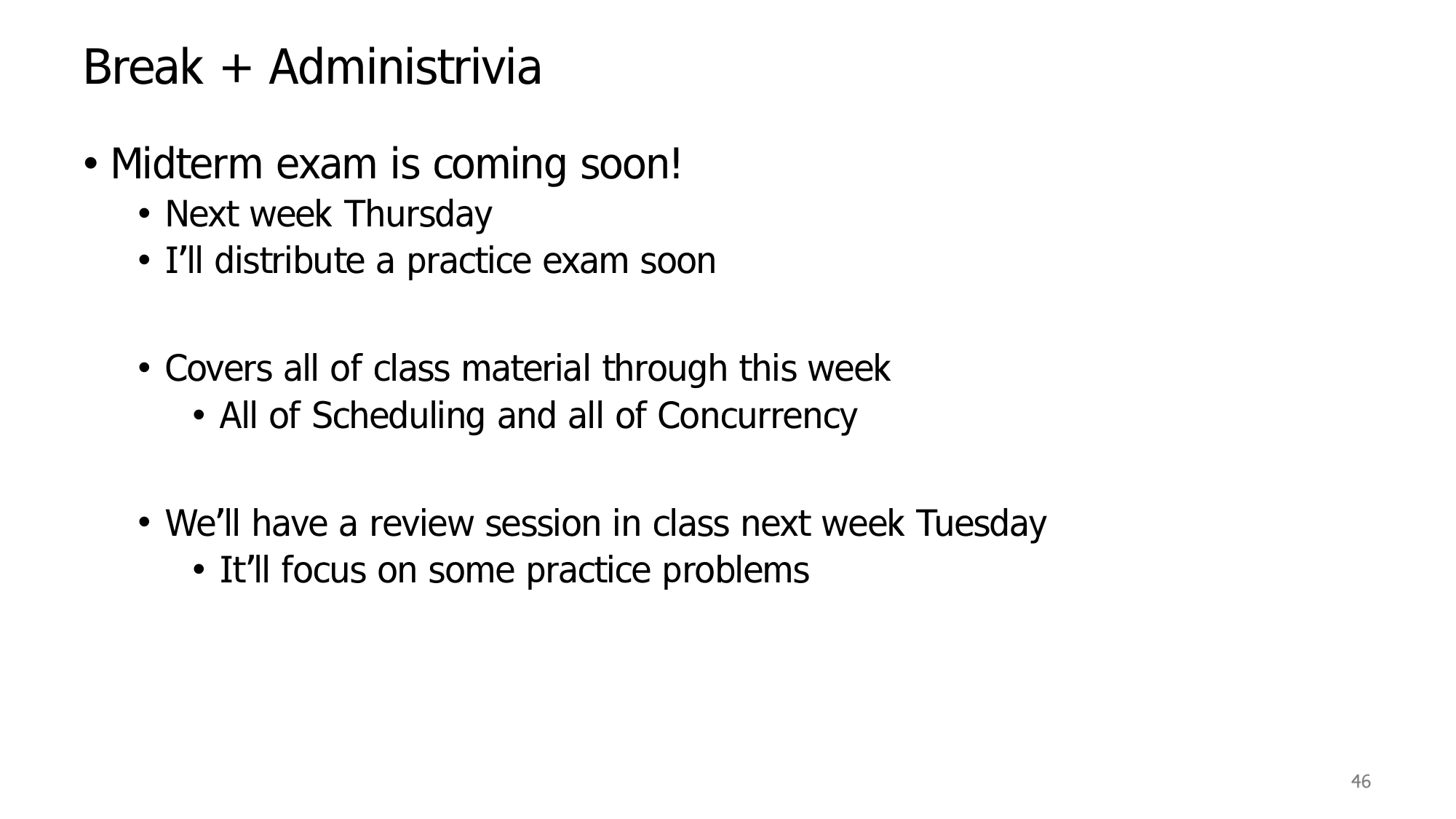

# Break + Administrivia
Midterm exam is coming soon!
Next week Thursday
I’ll distribute a practice exam soon

Covers all of class material through this week
All of Scheduling and all of Concurrency

We’ll have a review session in class next week Tuesday
It’ll focus on some practice problems

46